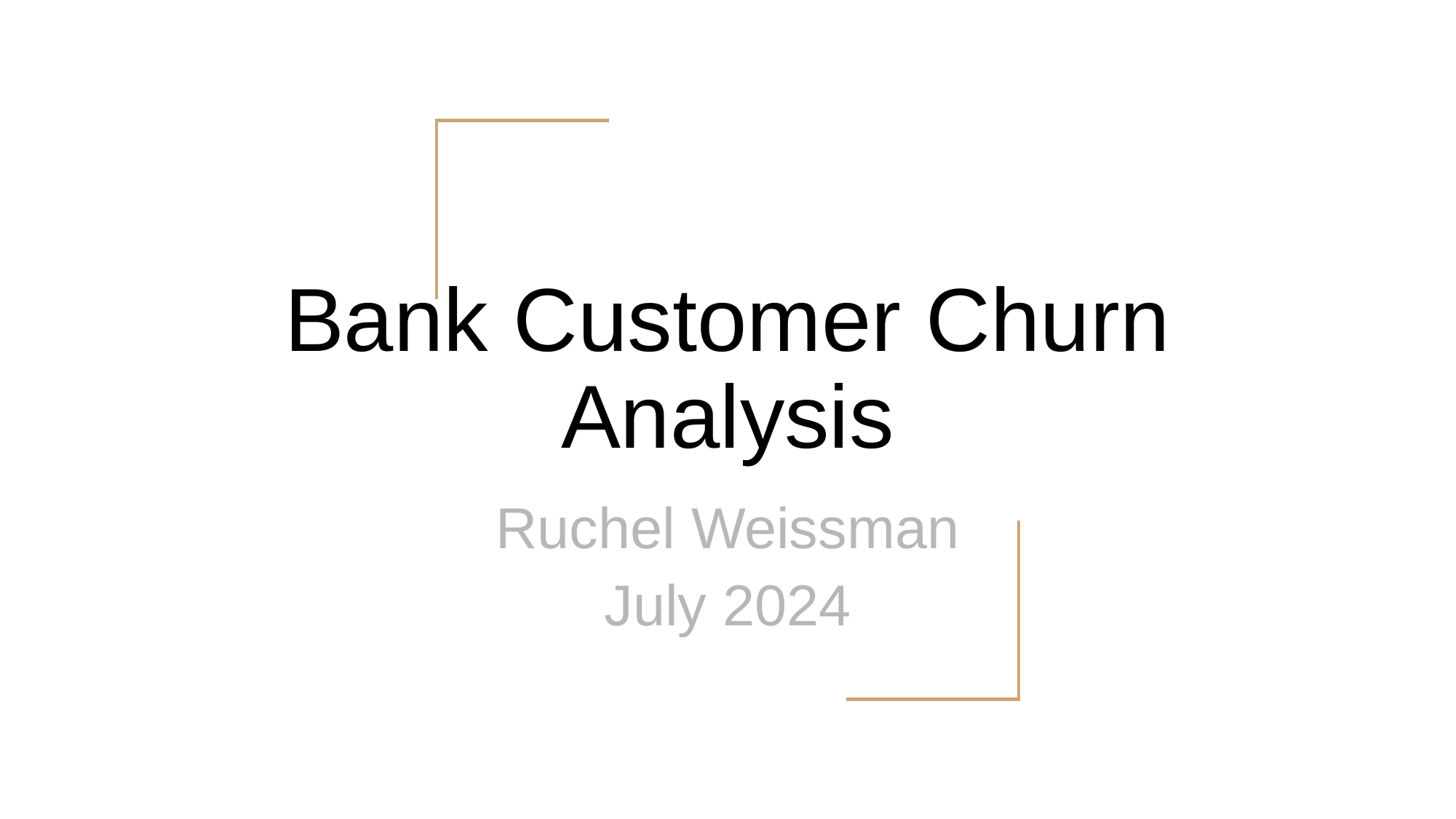

# Bank Customer Churn Analysis
Ruchel Weissman
July 2024